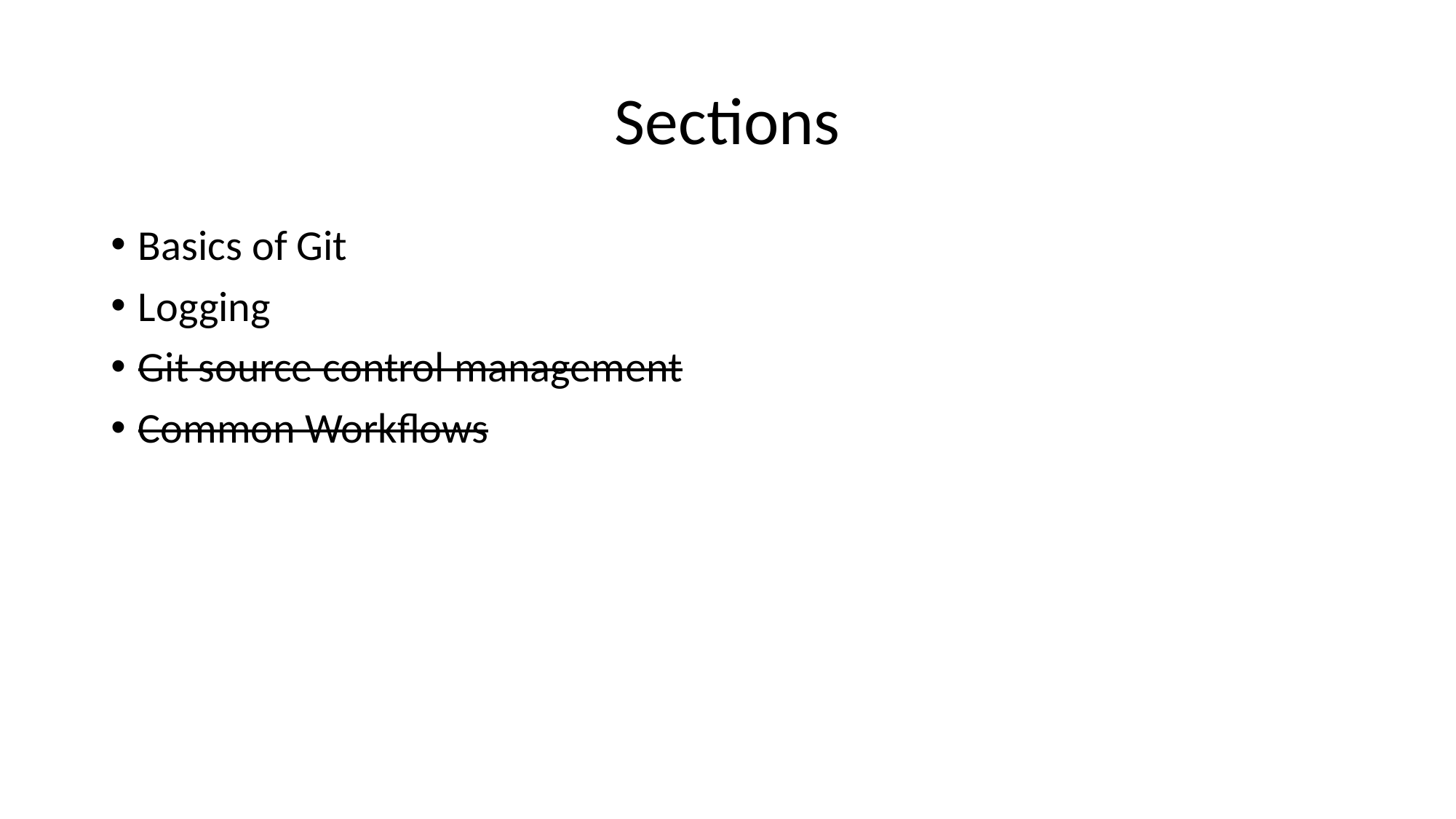

# Sections
Basics of Git
Logging
Git source control management
Common Workflows